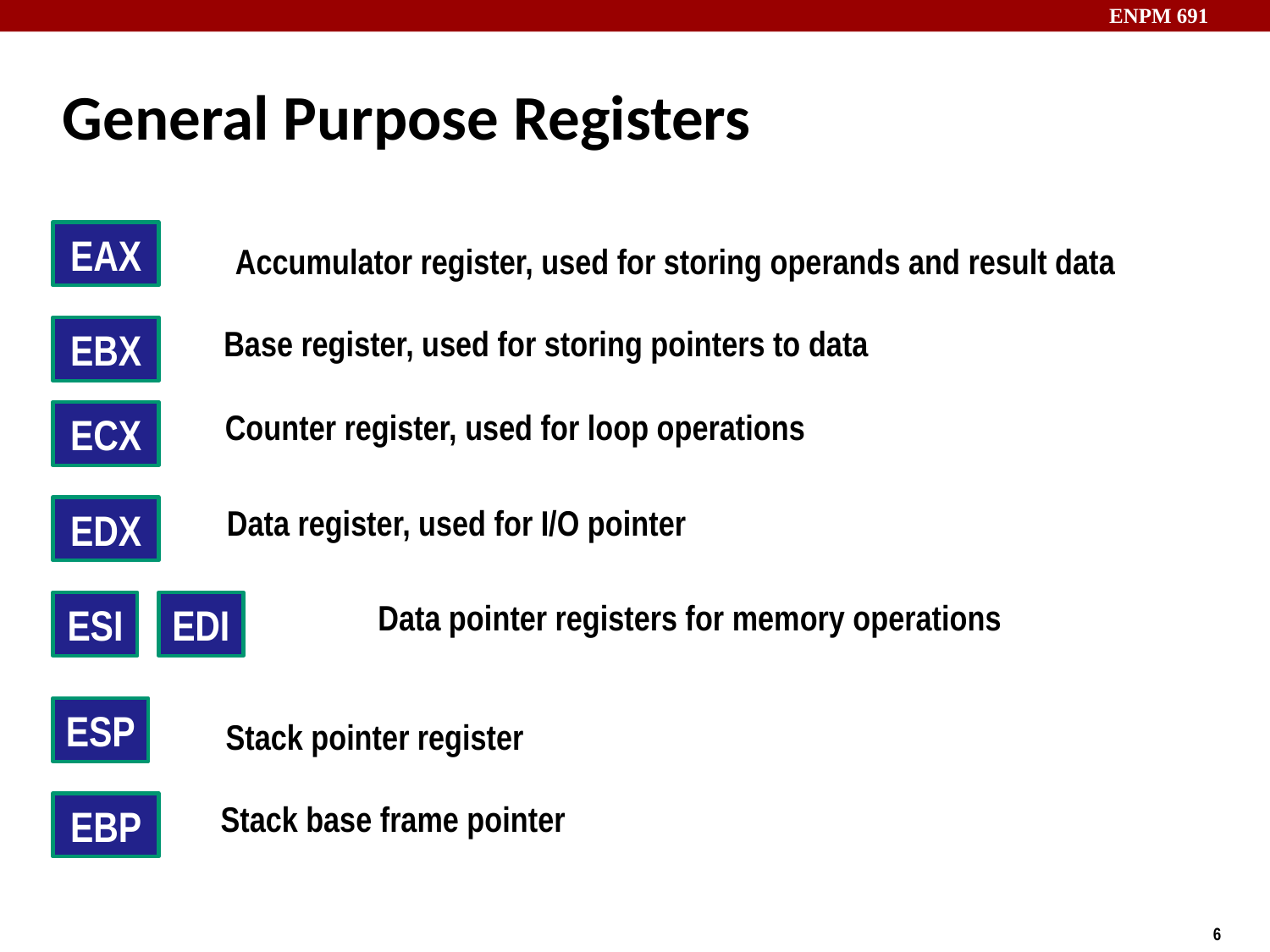

# General Purpose Registers
EAX
Accumulator register, used for storing operands and result data
Base register, used for storing pointers to data
EBX
Counter register, used for loop operations
ECX
Data register, used for I/O pointer
EDX
Data pointer registers for memory operations
ESI
EDI
ESP
Stack pointer register
Stack base frame pointer
EBP